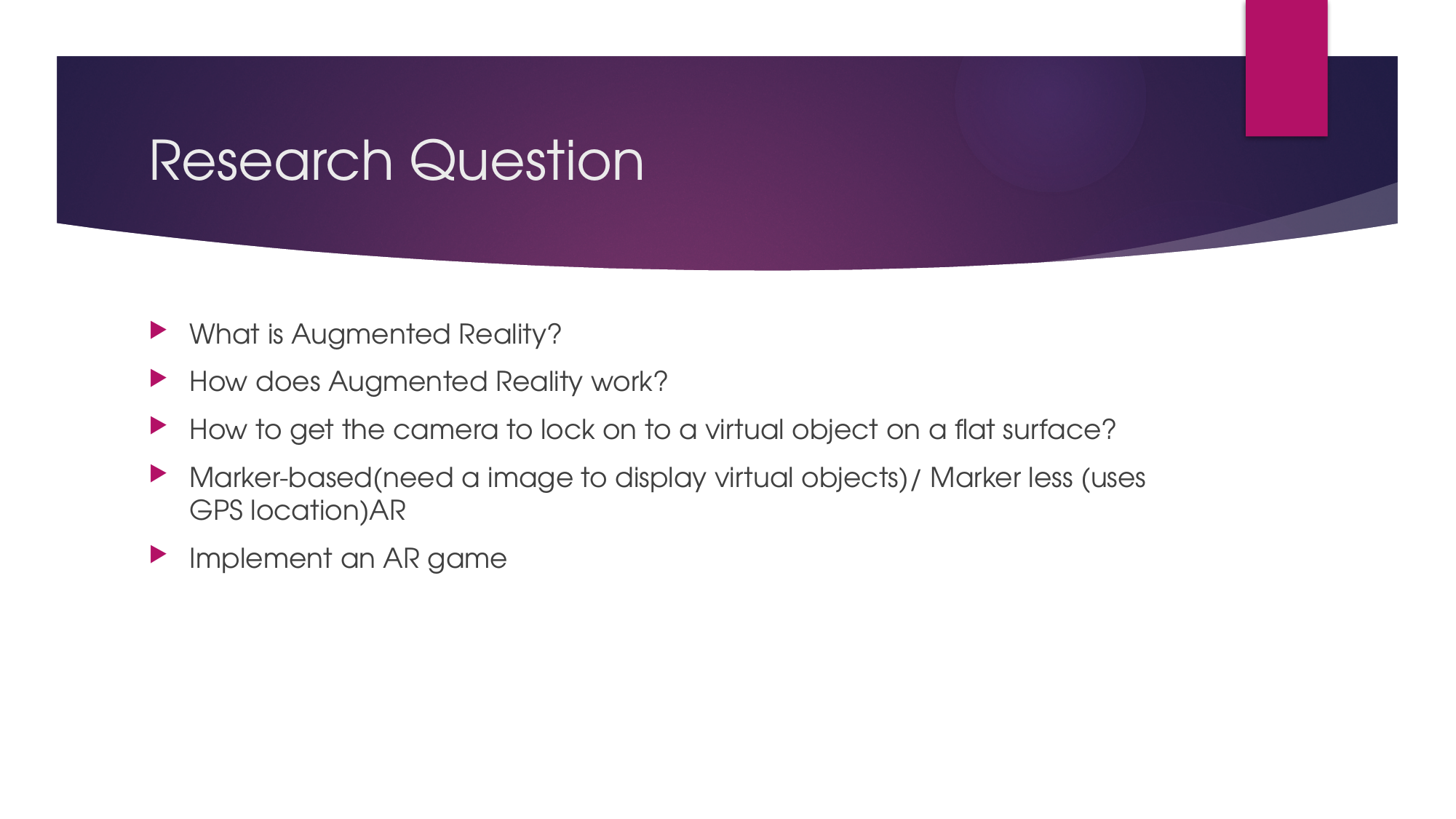

# Research Question
What is Augmented Reality?
How does Augmented Reality work?
How to get the camera to lock on to a virtual object on a flat surface?
Marker-based(need a image to display virtual objects)/ Marker less (uses GPS location)AR
Implement an AR game